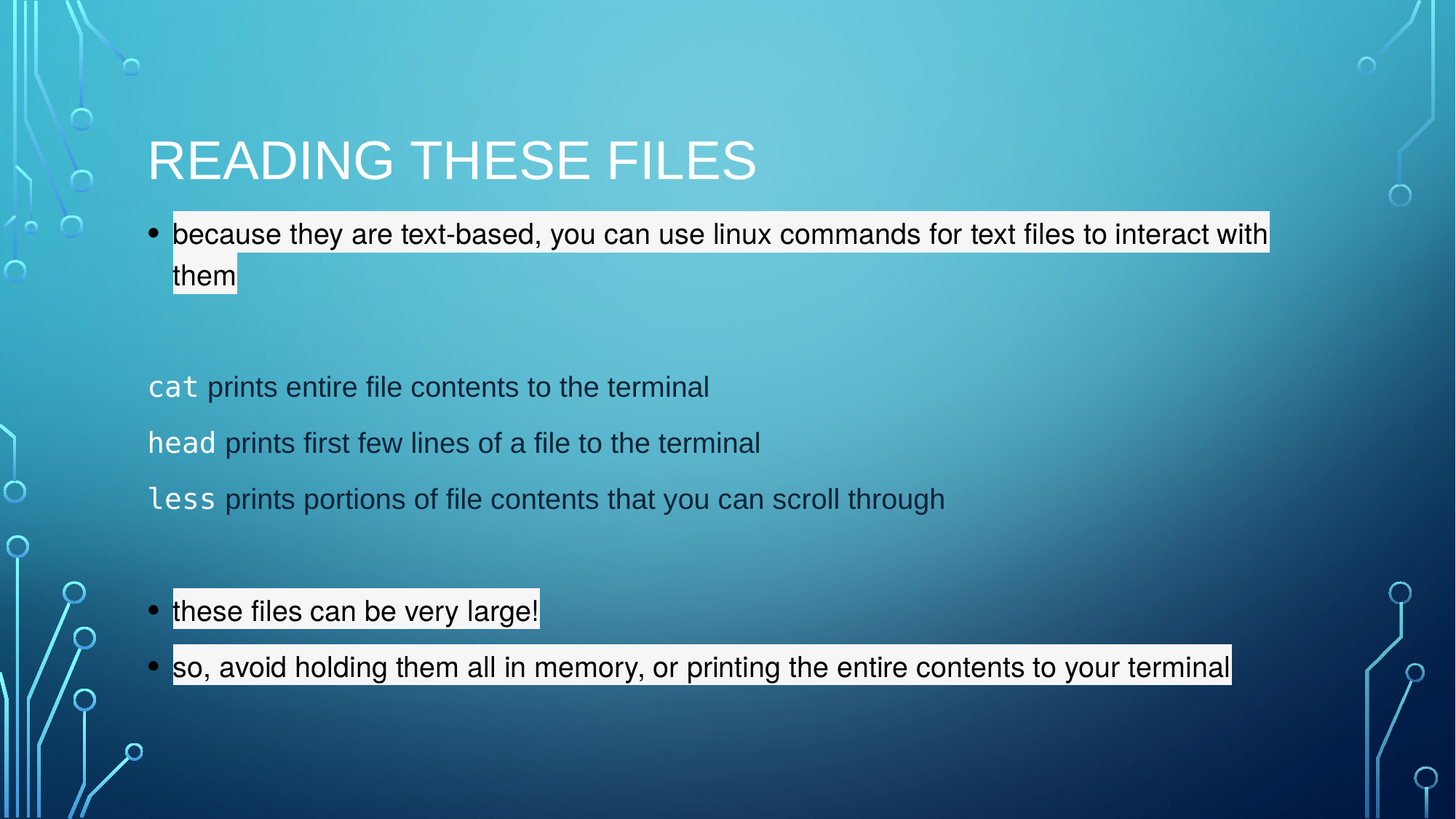

# reading these files
because they are text-based, you can use linux commands for text files to interact with them

cat prints entire file contents to the terminal
head prints first few lines of a file to the terminal
less prints portions of file contents that you can scroll through

these files can be very large!
so, avoid holding them all in memory, or printing the entire contents to your terminal